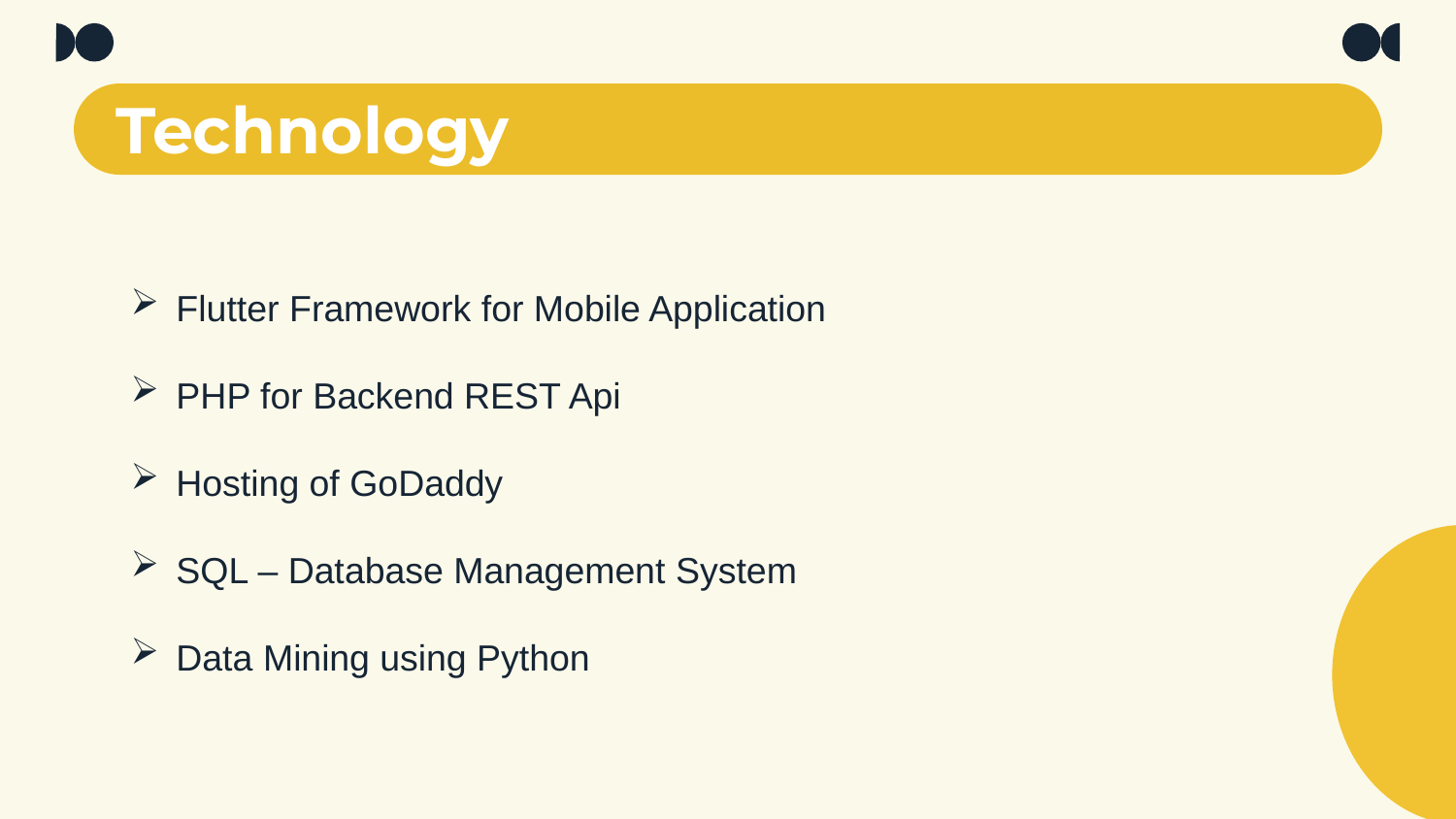

# Technology
Flutter Framework for Mobile Application
PHP for Backend REST Api
Hosting of GoDaddy
SQL – Database Management System
Data Mining using Python